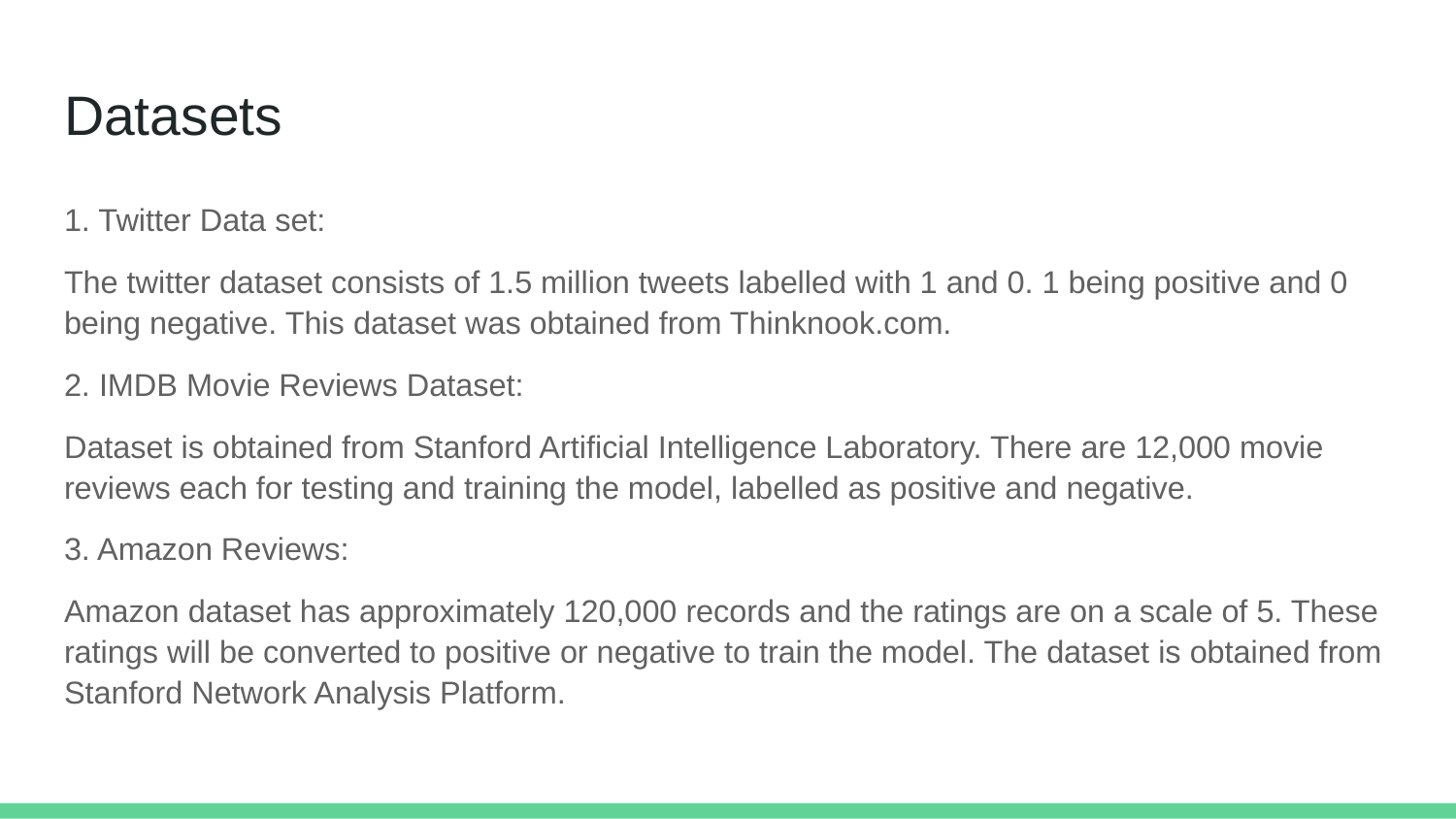

# Datasets
1. Twitter Data set:
The twitter dataset consists of 1.5 million tweets labelled with 1 and 0. 1 being positive and 0 being negative. This dataset was obtained from Thinknook.com.
2. IMDB Movie Reviews Dataset:
Dataset is obtained from Stanford Artificial Intelligence Laboratory. There are 12,000 movie reviews each for testing and training the model, labelled as positive and negative.
3. Amazon Reviews:
Amazon dataset has approximately 120,000 records and the ratings are on a scale of 5. These ratings will be converted to positive or negative to train the model. The dataset is obtained from Stanford Network Analysis Platform.